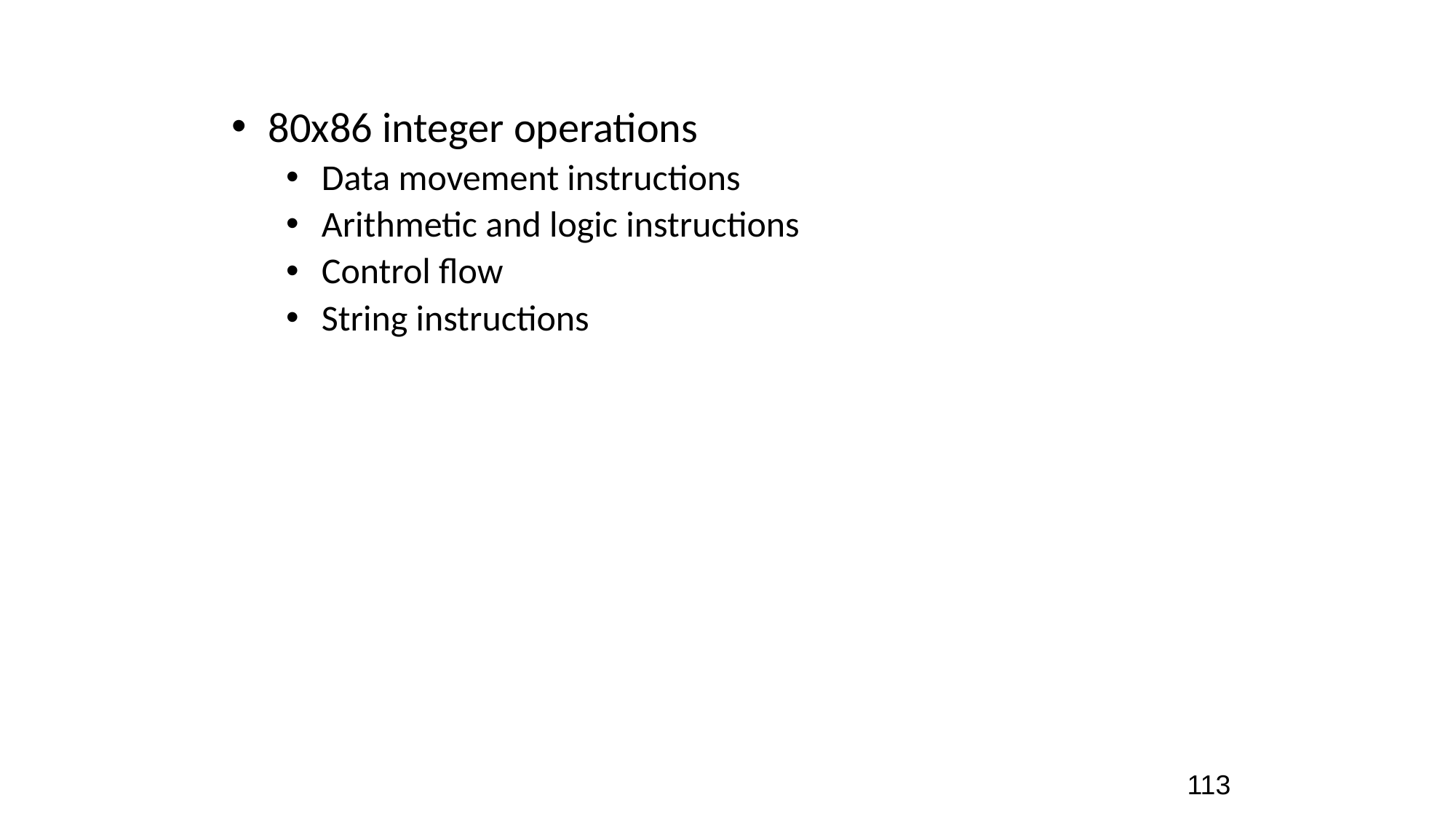

80x86 integer operations
 Data movement instructions
 Arithmetic and logic instructions
 Control flow
 String instructions
113